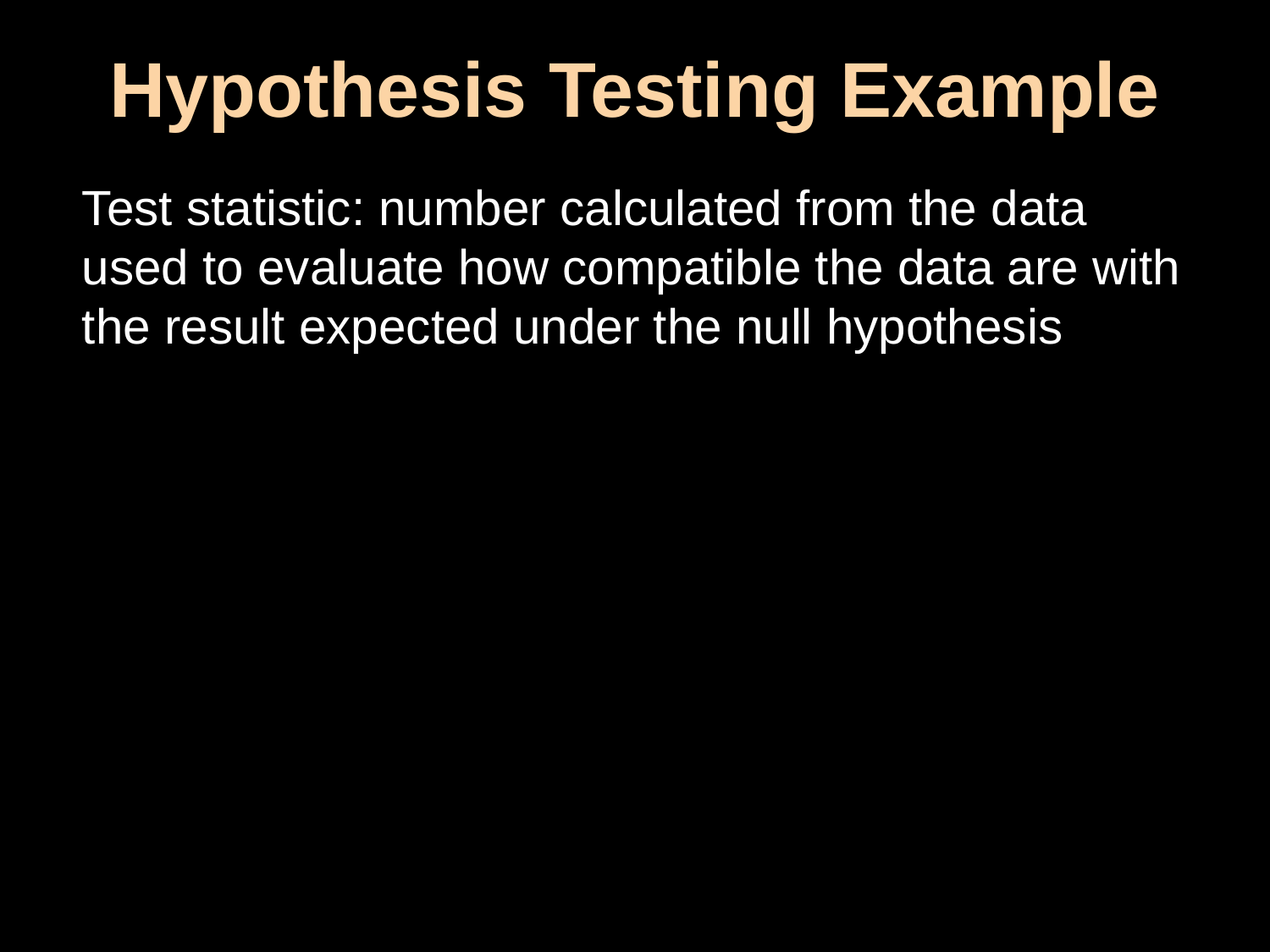

# Hypothesis Testing Example
Test statistic: number calculated from the data used to evaluate how compatible the data are with the result expected under the null hypothesis